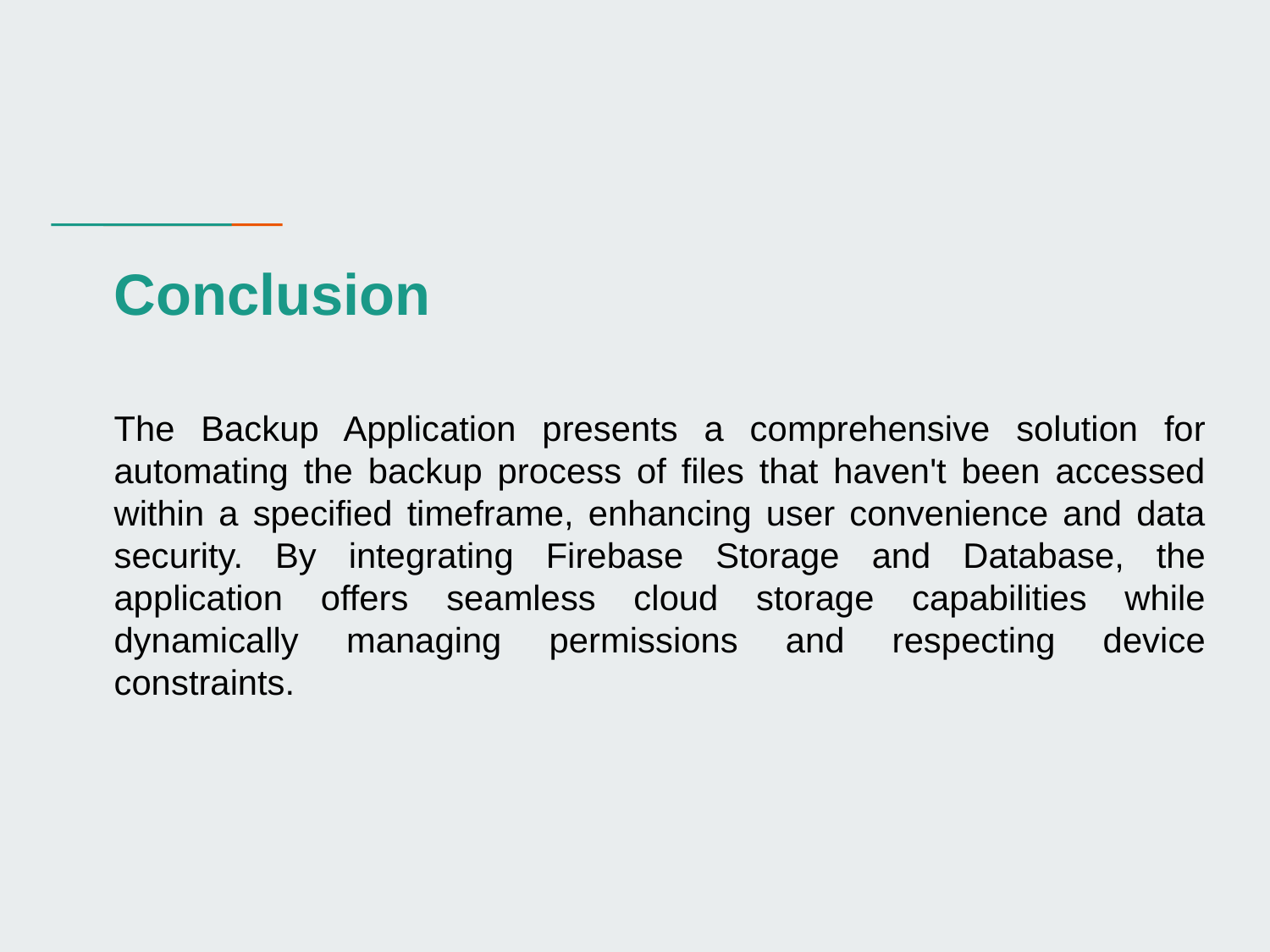

# Conclusion
The Backup Application presents a comprehensive solution for automating the backup process of files that haven't been accessed within a specified timeframe, enhancing user convenience and data security. By integrating Firebase Storage and Database, the application offers seamless cloud storage capabilities while dynamically managing permissions and respecting device constraints.